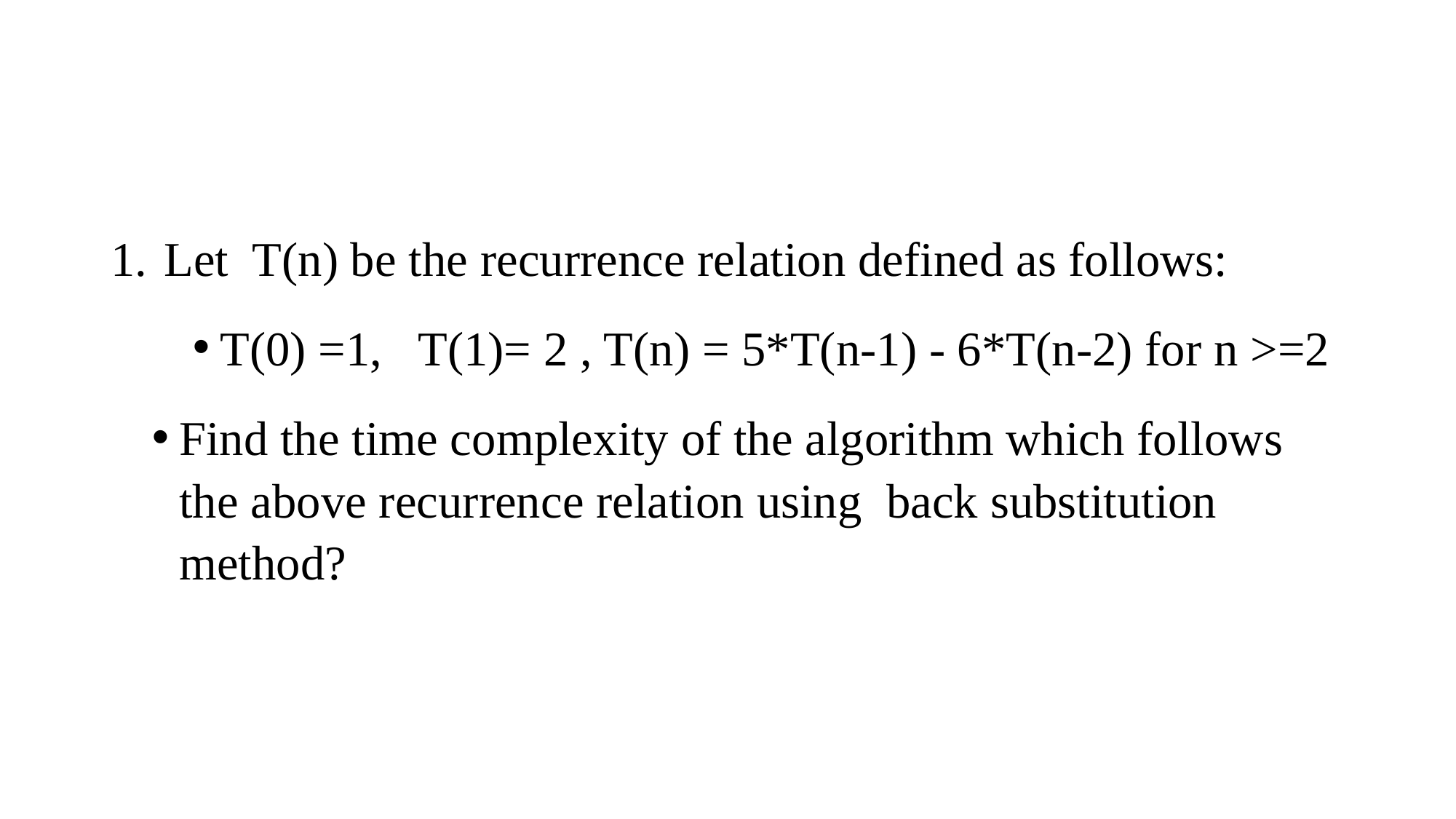

#
 ​Let  T(n) be the recurrence relation defined as follows:
T(0) =1,   T(1)= 2 , T(n) = 5*T(n-1) - 6*T(n-2) for n >=2
Find the time complexity of the algorithm which follows the above recurrence relation using  back substitution method?